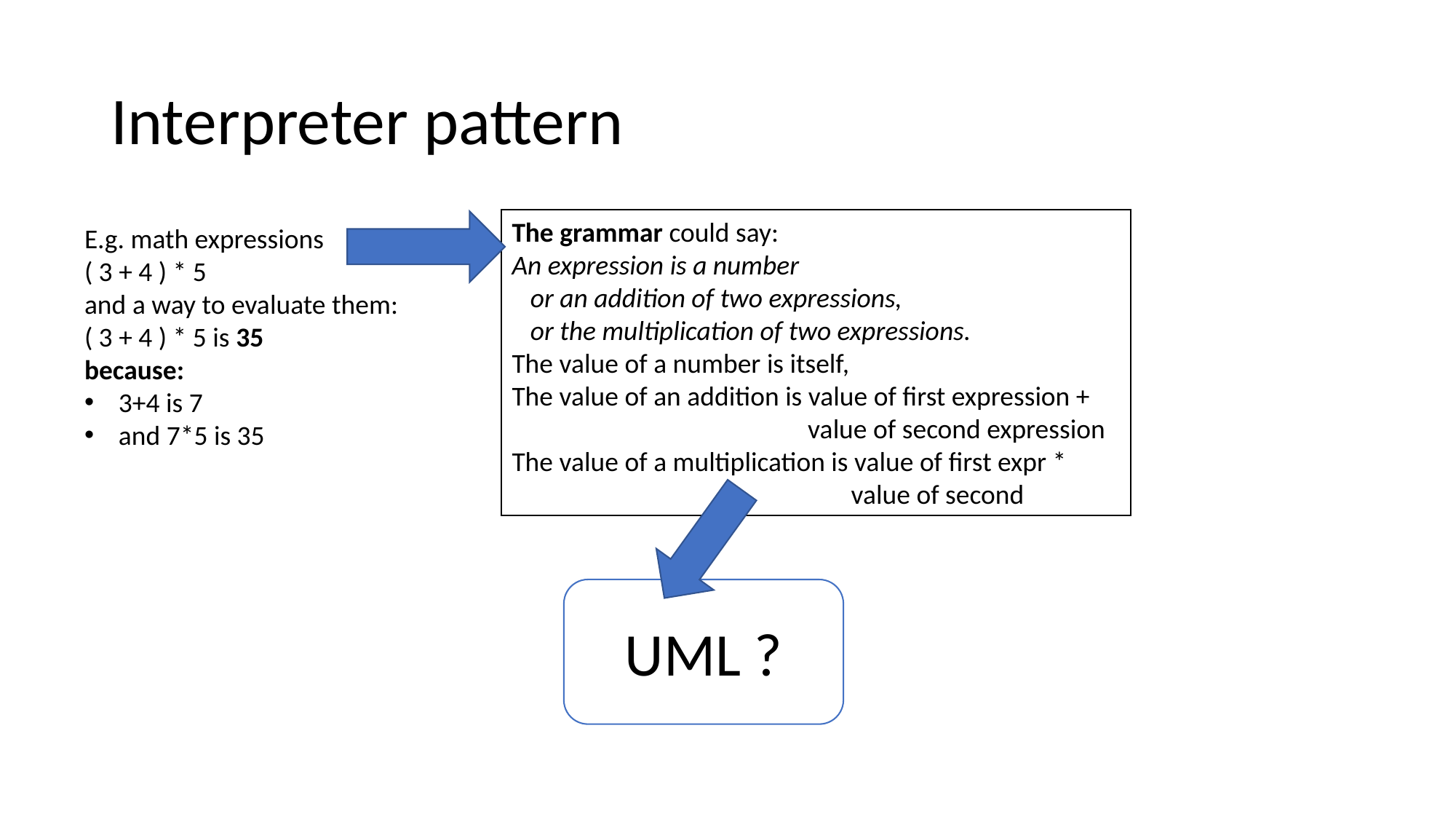

# Interpreter pattern
The grammar could say:
An expression is a number
   or an addition of two expressions,
   or the multiplication of two expressions.
The value of a number is itself,
The value of an addition is value of first expression +
                                                value of second expression
The value of a multiplication is value of first expr *
                                                       value of second

E.g. math expressions
( 3 + 4 ) * 5
and a way to evaluate them:
( 3 + 4 ) * 5 is 35
because:
3+4 is 7
and 7*5 is 35

UML ?